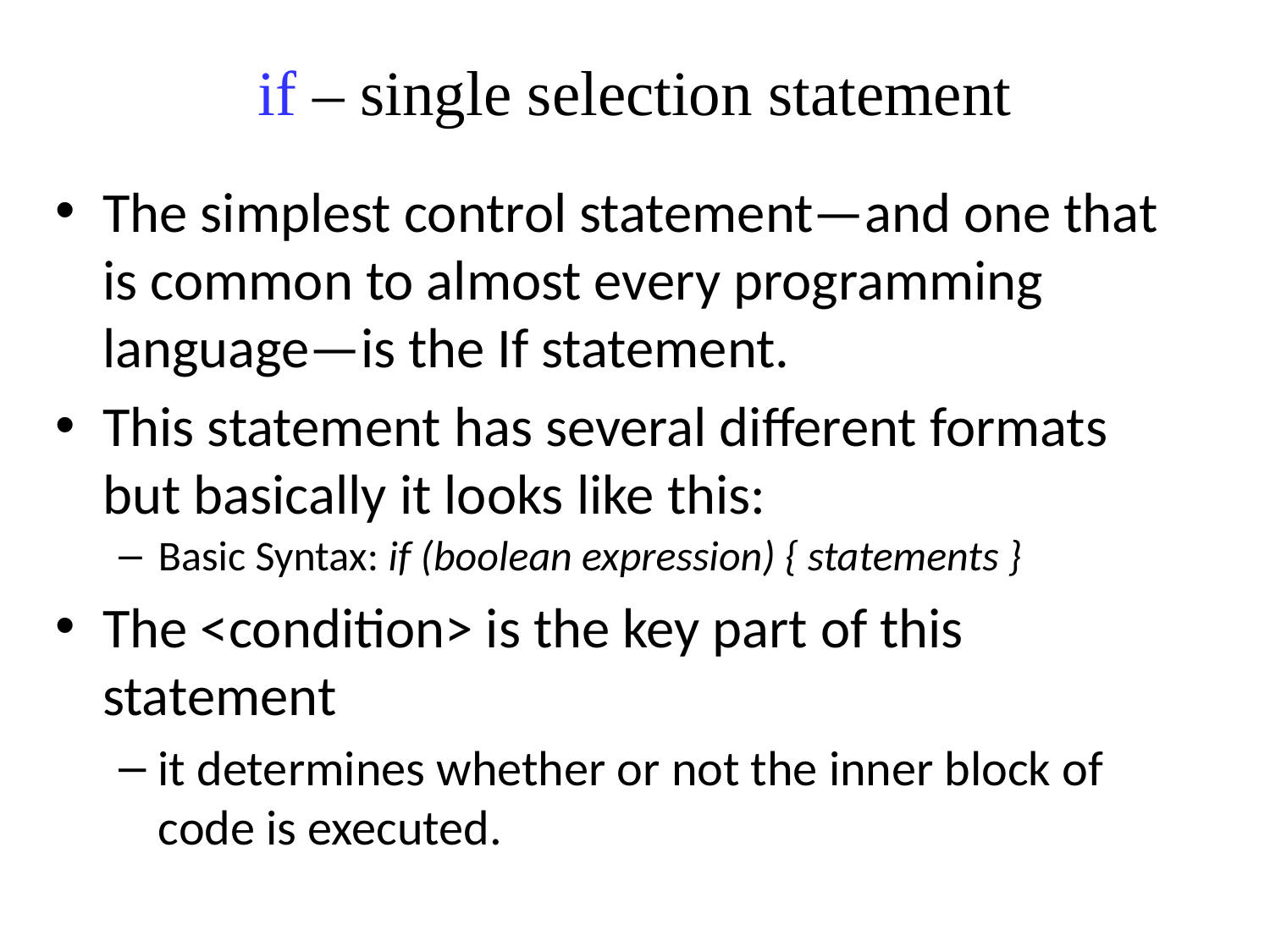

# if – single selection statement
The simplest control statement—and one that is common to almost every programming language—is the If statement.
This statement has several different formats but basically it looks like this:
Basic Syntax: if (boolean expression) { statements }
The <condition> is the key part of this statement
it determines whether or not the inner block of code is executed.